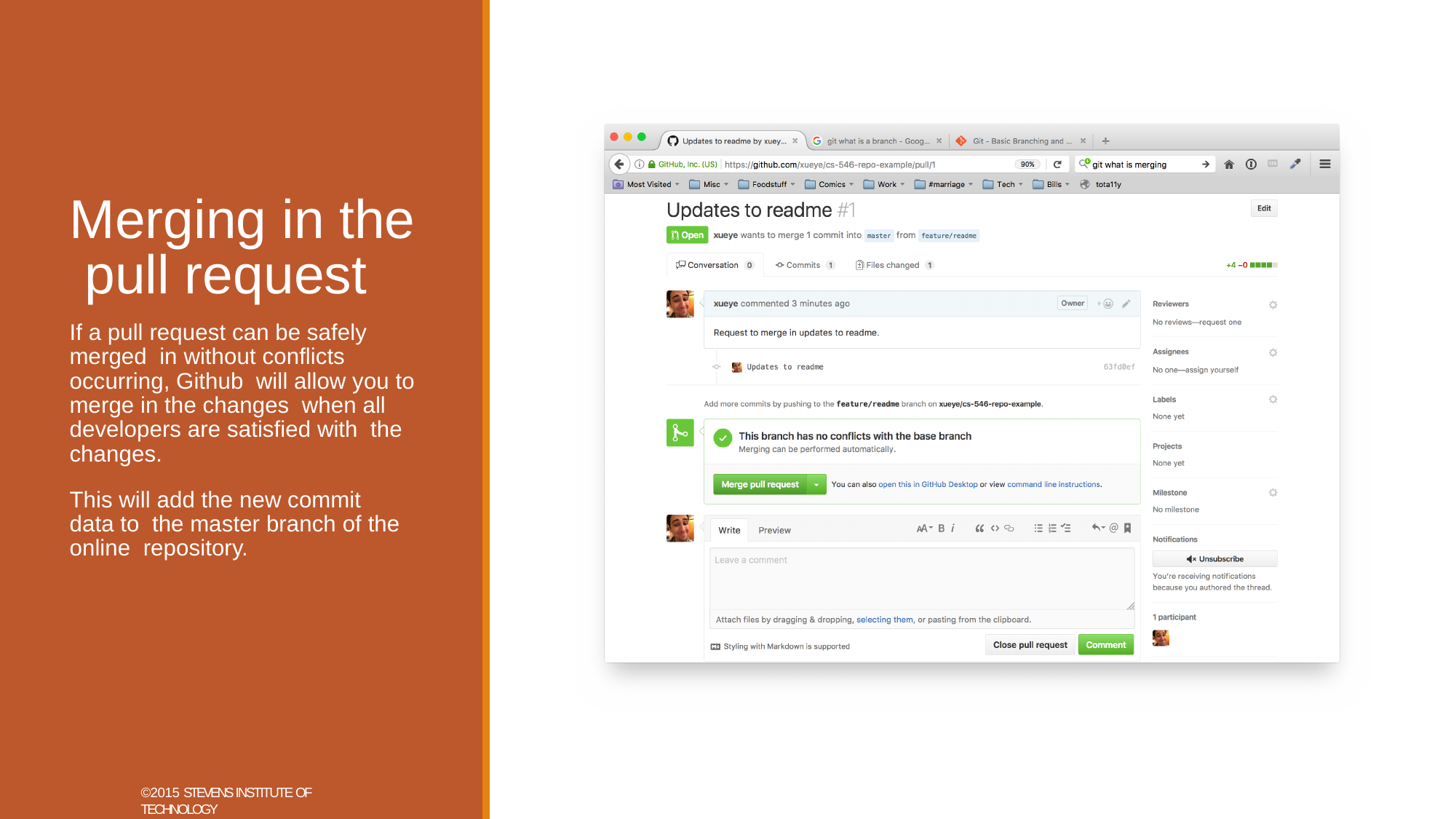

# Merging in the  pull request
If a pull request can be safely merged  in without conflicts occurring, Github  will allow you to merge in the changes  when all developers are satisfied with  the changes.
This will add the new commit data to  the master branch of the online  repository.
©2015 STEVENS INSTITUTE OF TECHNOLOGY